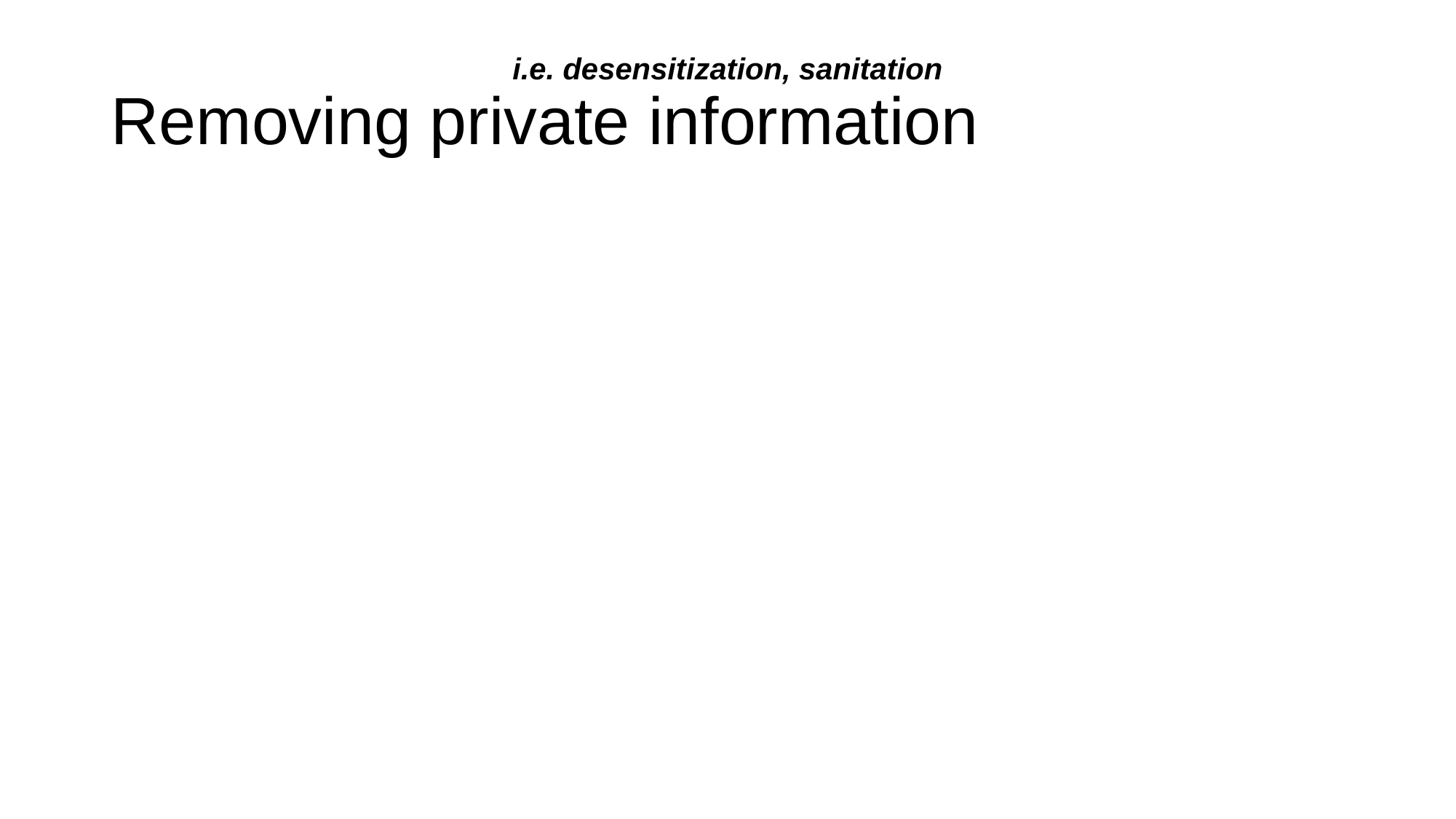

i.e. desensitization, sanitation
# Removing private information